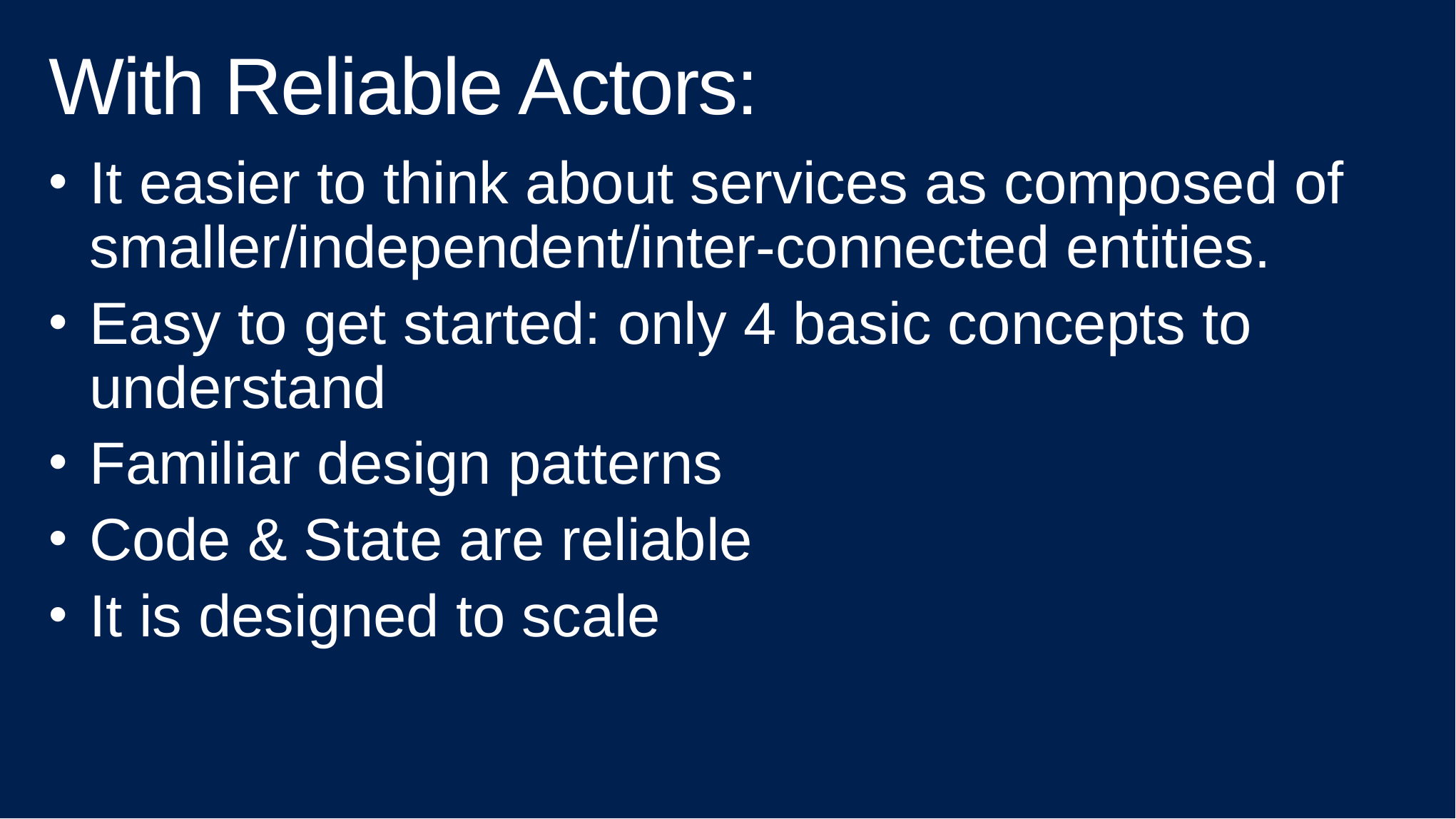

# With Reliable Actors:
It easier to think about services as composed of smaller/independent/inter-connected entities.
Easy to get started: only 4 basic concepts to understand
Familiar design patterns
Code & State are reliable
It is designed to scale